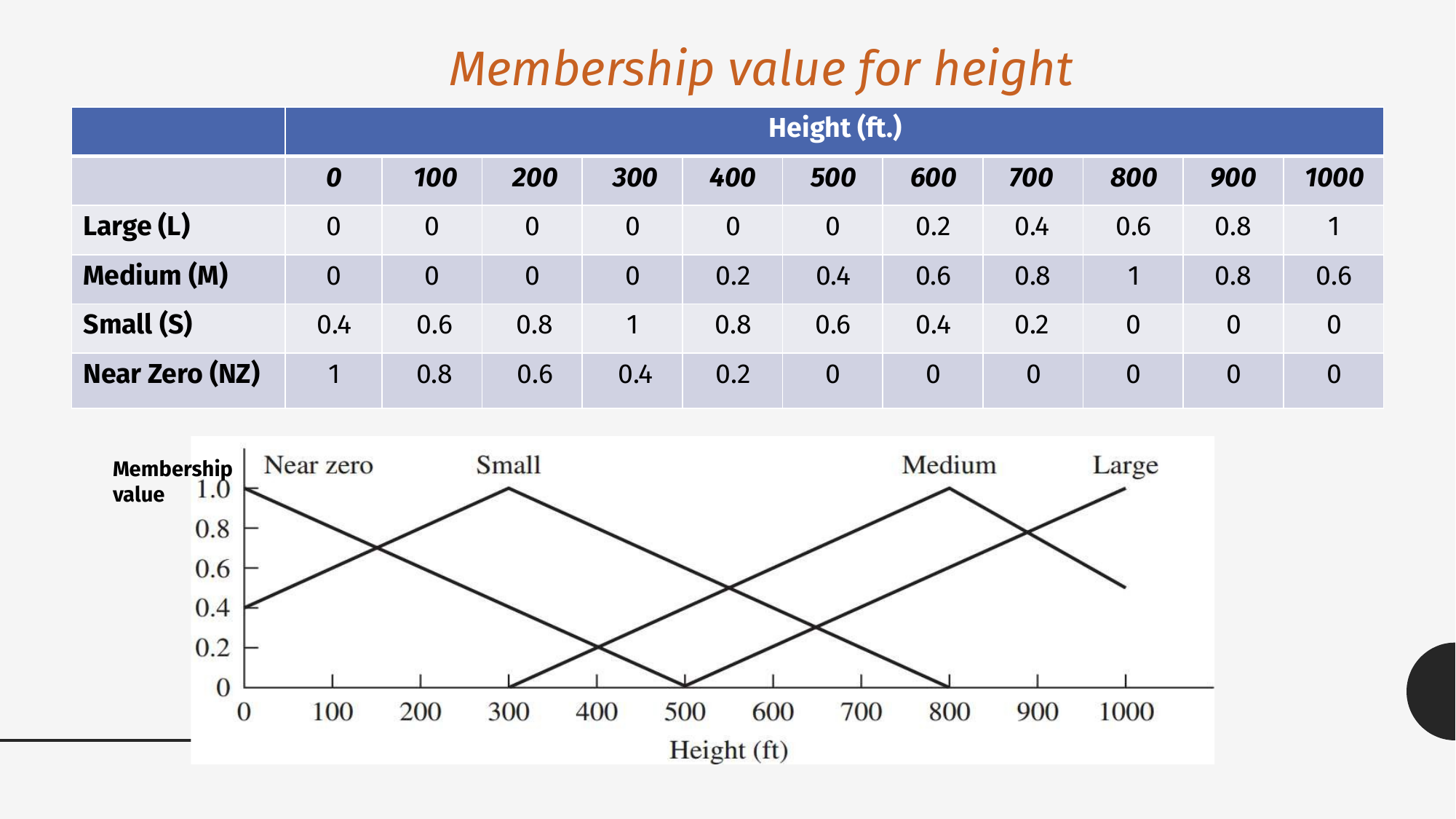

# Membership value for height
|  | Height (ft.) |  |  |  |  |  |  |  |  |  |  |
| --- | --- | --- | --- | --- | --- | --- | --- | --- | --- | --- | --- |
|  | 0 | 100 | 200 | 300 | 400 | 500 | 600 | 700 | 800 | 900 | 1000 |
| Large (L) | 0 | 0 | 0 | 0 | 0 | 0 | 0.2 | 0.4 | 0.6 | 0.8 | 1 |
| Medium (M) | 0 | 0 | 0 | 0 | 0.2 | 0.4 | 0.6 | 0.8 | 1 | 0.8 | 0.6 |
| Small (S) | 0.4 | 0.6 | 0.8 | 1 | 0.8 | 0.6 | 0.4 | 0.2 | 0 | 0 | 0 |
| Near Zero (NZ) | 1 | 0.8 | 0.6 | 0.4 | 0.2 | 0 | 0 | 0 | 0 | 0 | 0 |

Membership
value